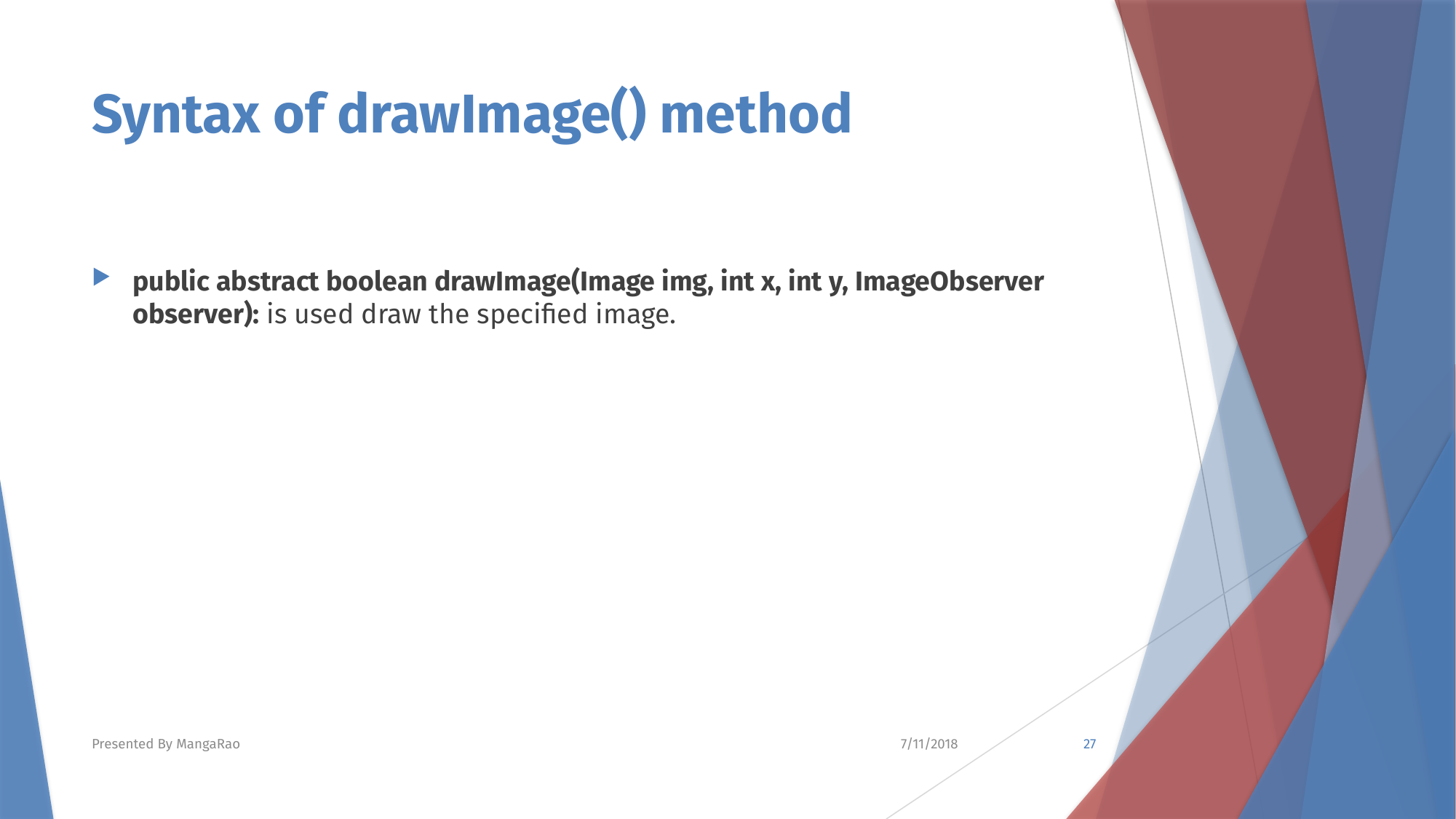

# Syntax of drawImage() method
public abstract boolean drawImage(Image img, int x, int y, ImageObserver observer): is used draw the specified image.
Presented By MangaRao
7/11/2018
27